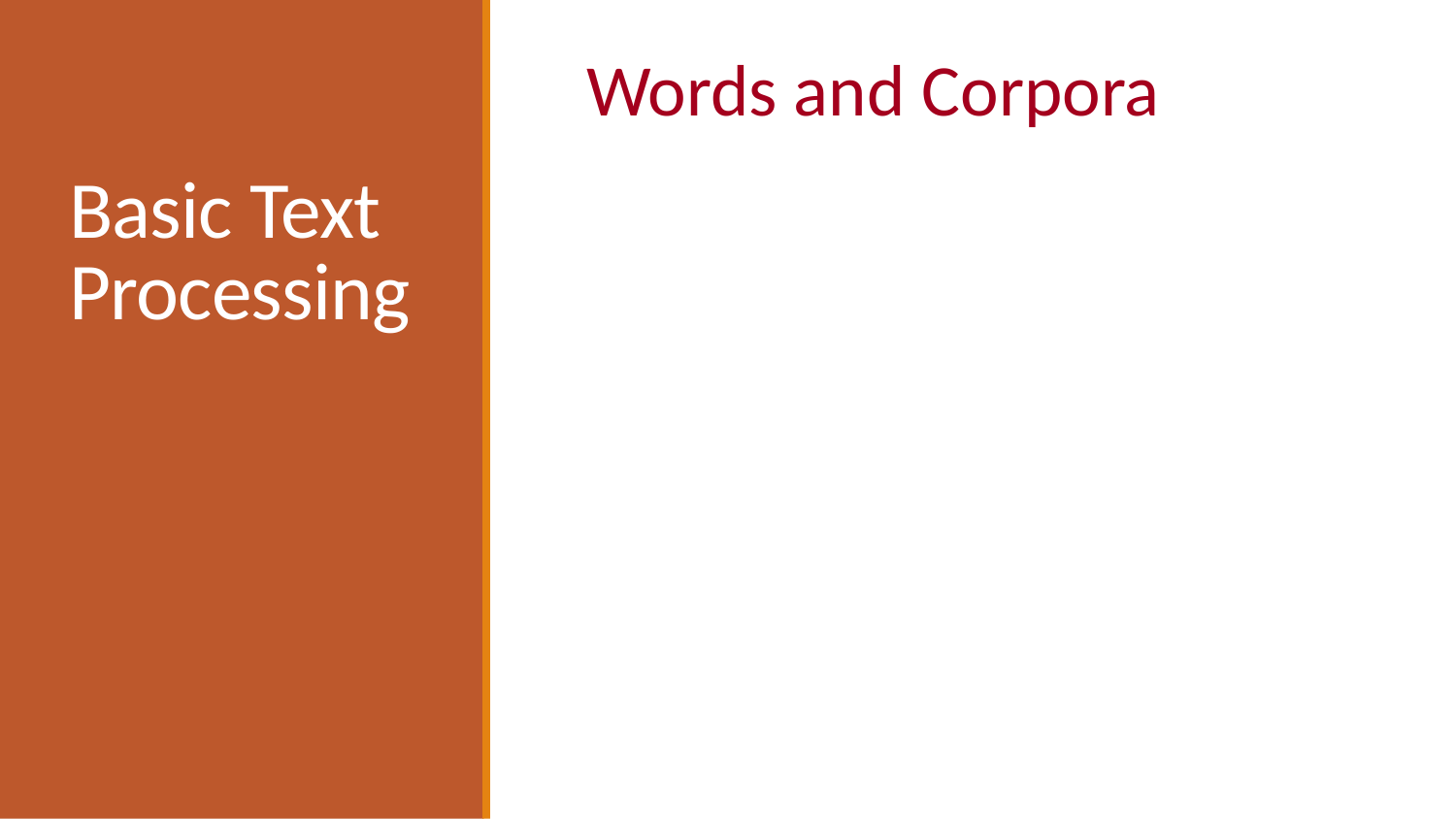

Words and Corpora

# Basic Text Processing